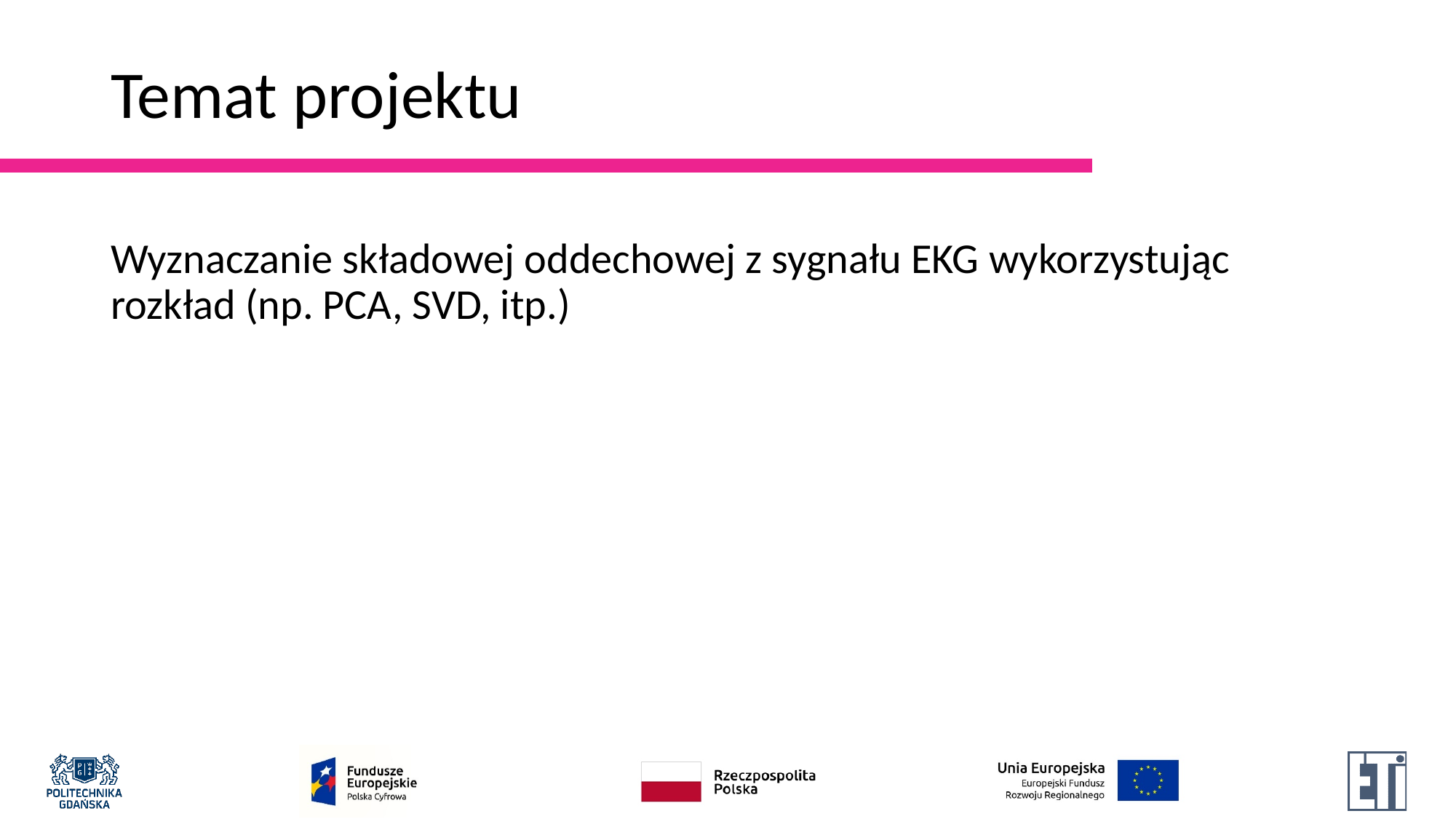

# Temat projektu
Wyznaczanie składowej oddechowej z sygnału EKG wykorzystując rozkład (np. PCA, SVD, itp.)